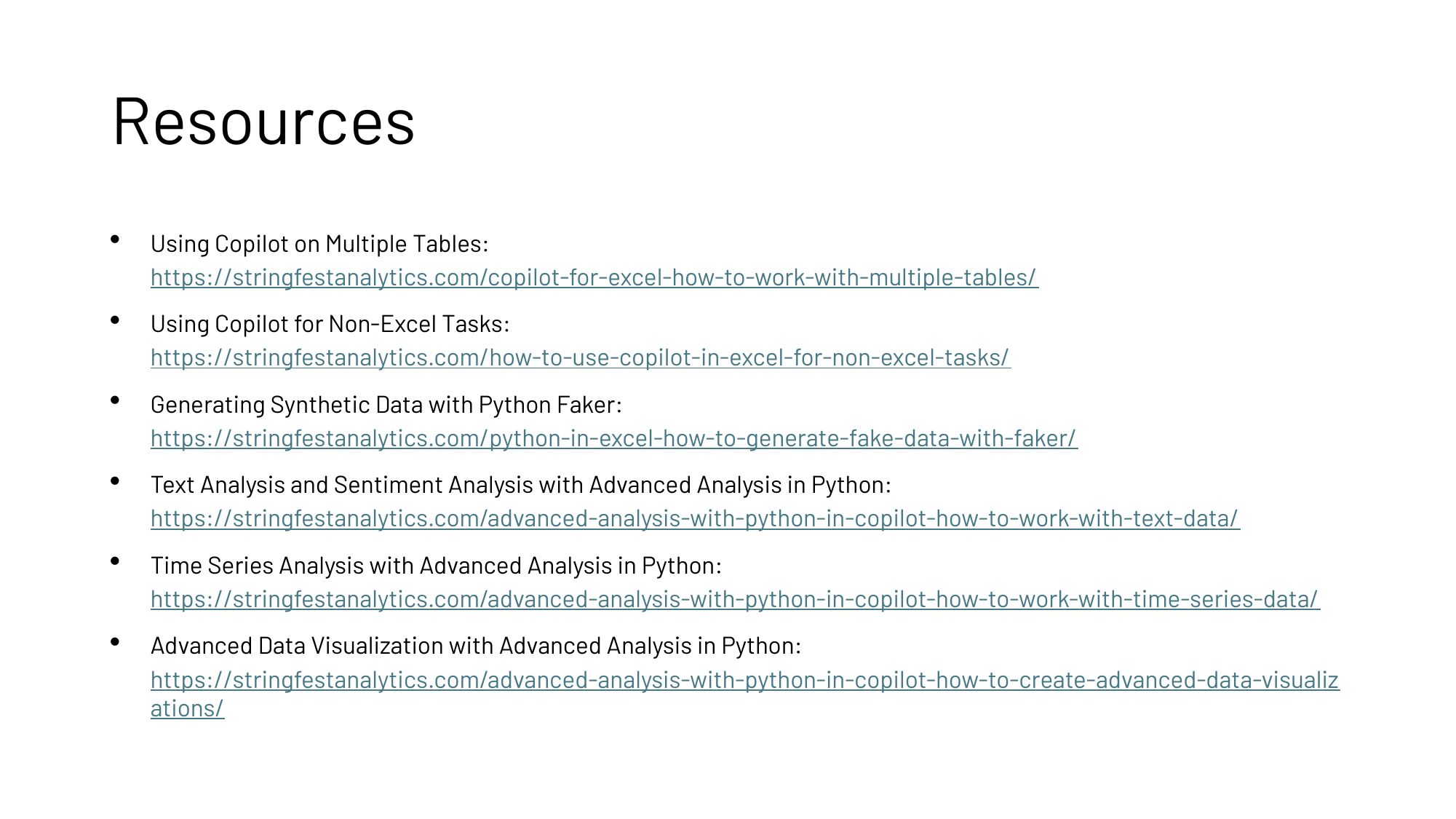

# Resources
Using Copilot on Multiple Tables: https://stringfestanalytics.com/copilot-for-excel-how-to-work-with-multiple-tables/
Using Copilot for Non-Excel Tasks: https://stringfestanalytics.com/how-to-use-copilot-in-excel-for-non-excel-tasks/
Generating Synthetic Data with Python Faker: https://stringfestanalytics.com/python-in-excel-how-to-generate-fake-data-with-faker/
Text Analysis and Sentiment Analysis with Advanced Analysis in Python: https://stringfestanalytics.com/advanced-analysis-with-python-in-copilot-how-to-work-with-text-data/
Time Series Analysis with Advanced Analysis in Python: https://stringfestanalytics.com/advanced-analysis-with-python-in-copilot-how-to-work-with-time-series-data/
Advanced Data Visualization with Advanced Analysis in Python: https://stringfestanalytics.com/advanced-analysis-with-python-in-copilot-how-to-create-advanced-data-visualizations/